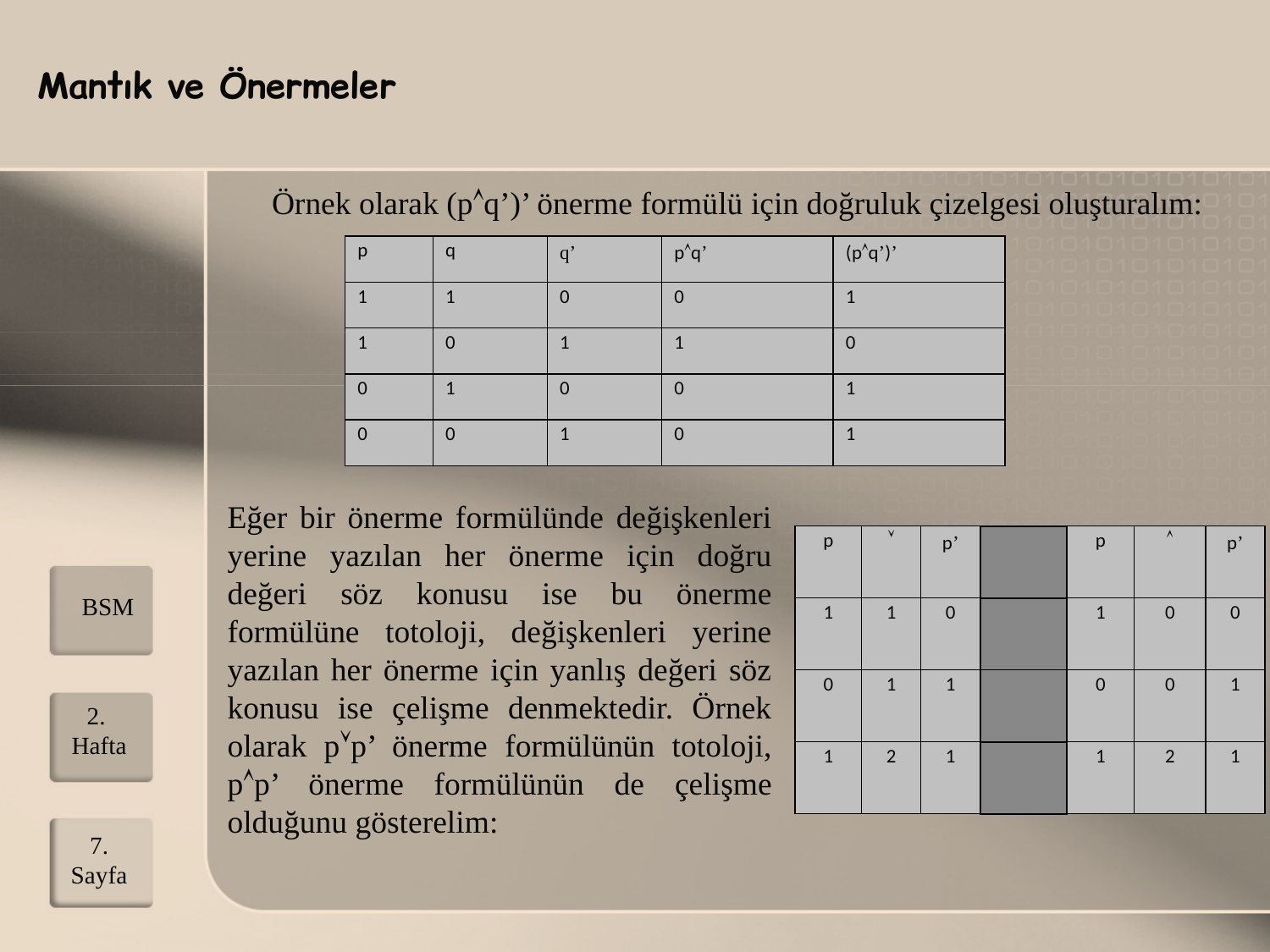

Mantık ve Önermeler
Örnek olarak (p∧q’)’ önerme formülü için doğruluk çizelgesi oluşturalım:
| p | q | q’ | p∧q’ | (p∧q’)’ |
| --- | --- | --- | --- | --- |
| 1 | 1 | 0 | 0 | 1 |
| 1 | 0 | 1 | 1 | 0 |
| 0 | 1 | 0 | 0 | 1 |
| 0 | 0 | 1 | 0 | 1 |

Eğer bir önerme formülünde değişkenleri yerine yazılan her önerme için doğru değeri söz konusu ise bu önerme formülüne totoloji, değişkenleri yerine yazılan her önerme için yanlış değeri söz konusu ise çelişme denmektedir. Örnek olarak p∨p’ önerme formülünün totoloji, p∧p’ önerme formülünün de çelişme olduğunu gösterelim:
| p | ∨ | p’ |  | p | ∧ | p’ |
| --- | --- | --- | --- | --- | --- | --- |
| 1 | 1 | 0 |  | 1 | 0 | 0 |
| 0 | 1 | 1 |  | 0 | 0 | 1 |
| 1 | 2 | 1 |  | 1 | 2 | 1 |
BSM
2.  Hafta
7.
Sayfa